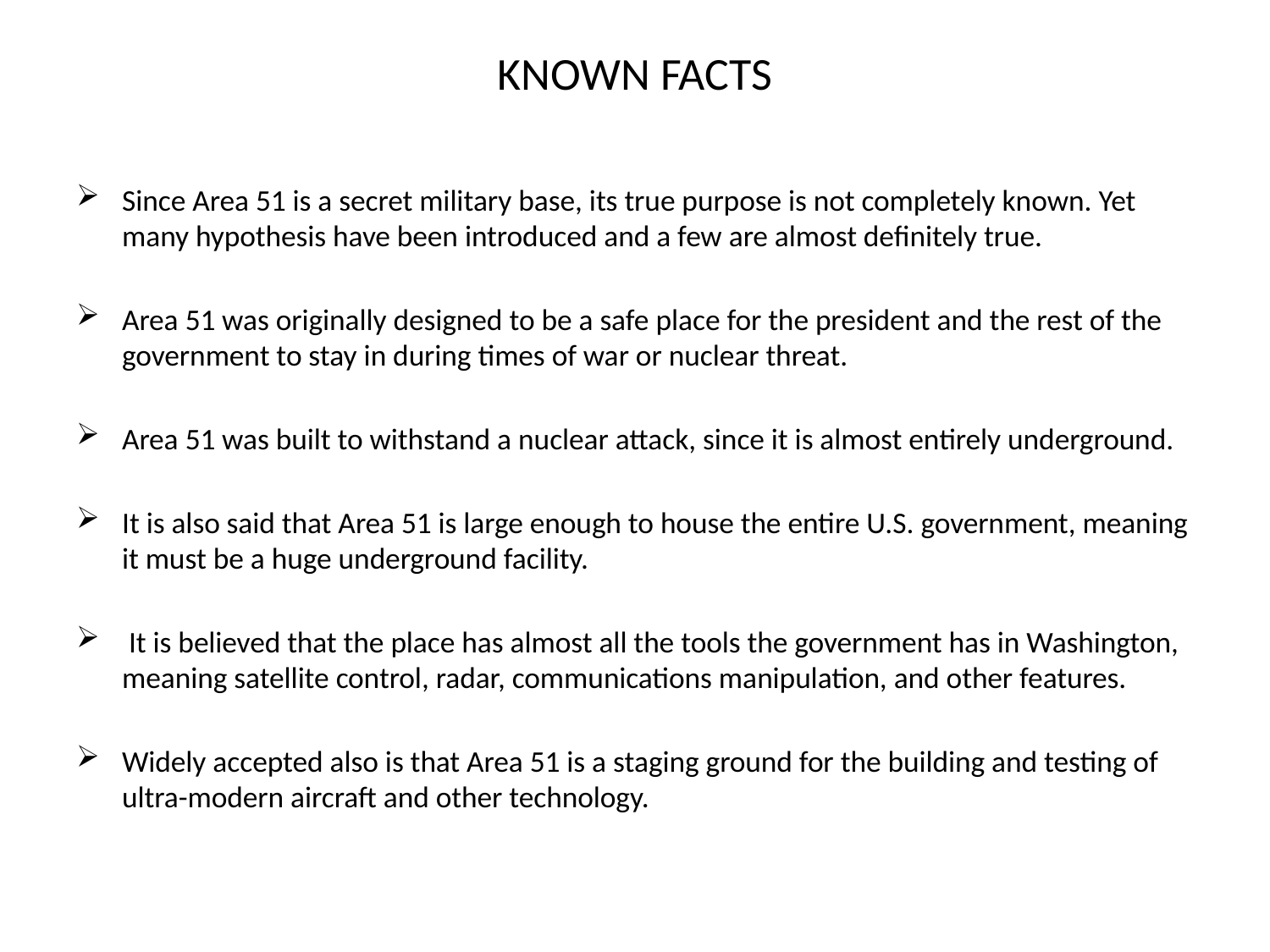

# KNOWN FACTS

Since Area 51 is a secret military base, its true purpose is not completely known. Yet many hypothesis have been introduced and a few are almost definitely true.

Area 51 was originally designed to be a safe place for the president and the rest of the government to stay in during times of war or nuclear threat.

Area 51 was built to withstand a nuclear attack, since it is almost entirely underground.

It is also said that Area 51 is large enough to house the entire U.S. government, meaning it must be a huge underground facility.

 It is believed that the place has almost all the tools the government has in Washington, meaning satellite control, radar, communications manipulation, and other features.

Widely accepted also is that Area 51 is a staging ground for the building and testing of ultra-modern aircraft and other technology.